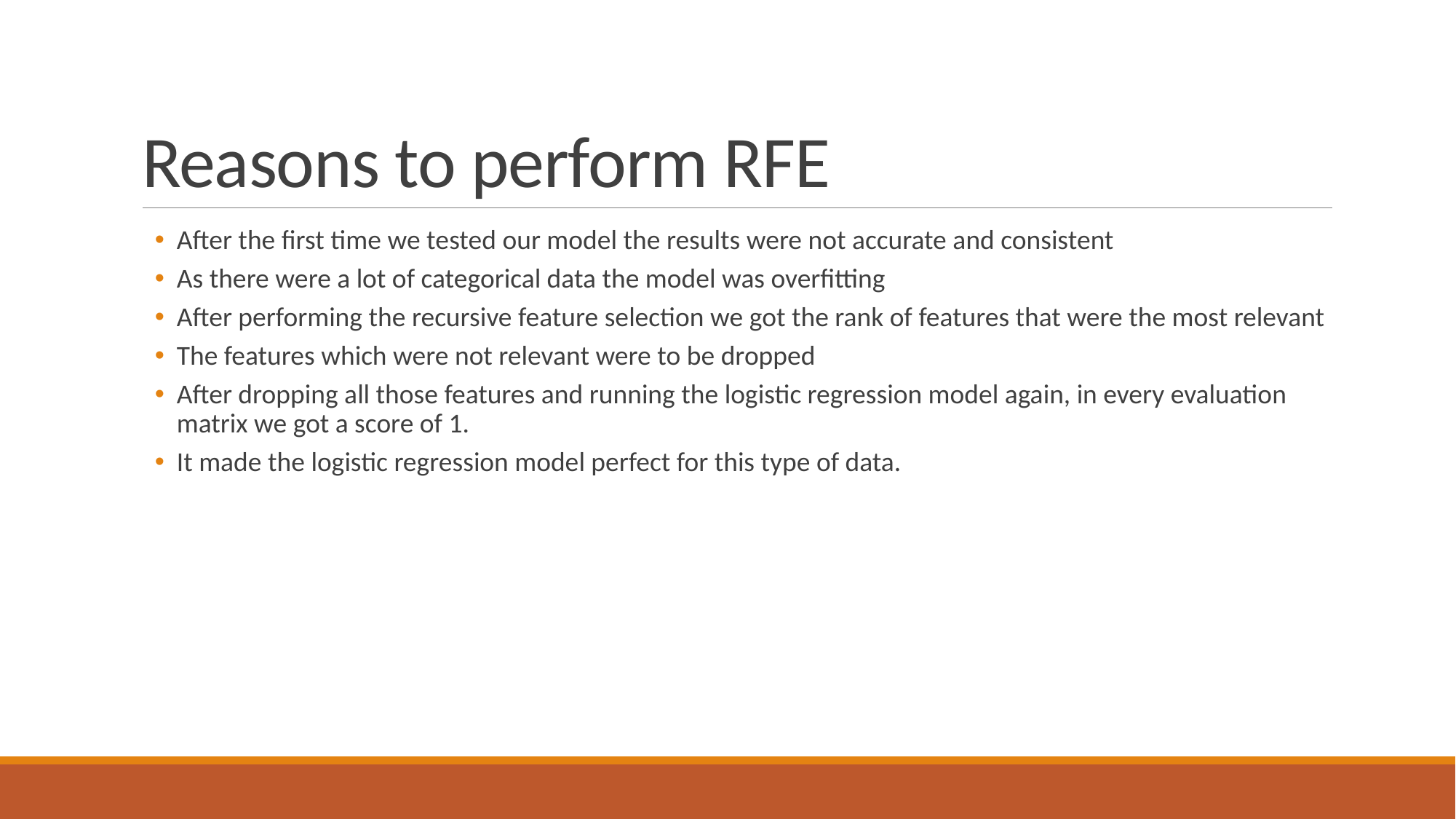

# Reasons to perform RFE
After the first time we tested our model the results were not accurate and consistent
As there were a lot of categorical data the model was overfitting
After performing the recursive feature selection we got the rank of features that were the most relevant
The features which were not relevant were to be dropped
After dropping all those features and running the logistic regression model again, in every evaluation matrix we got a score of 1.
It made the logistic regression model perfect for this type of data.